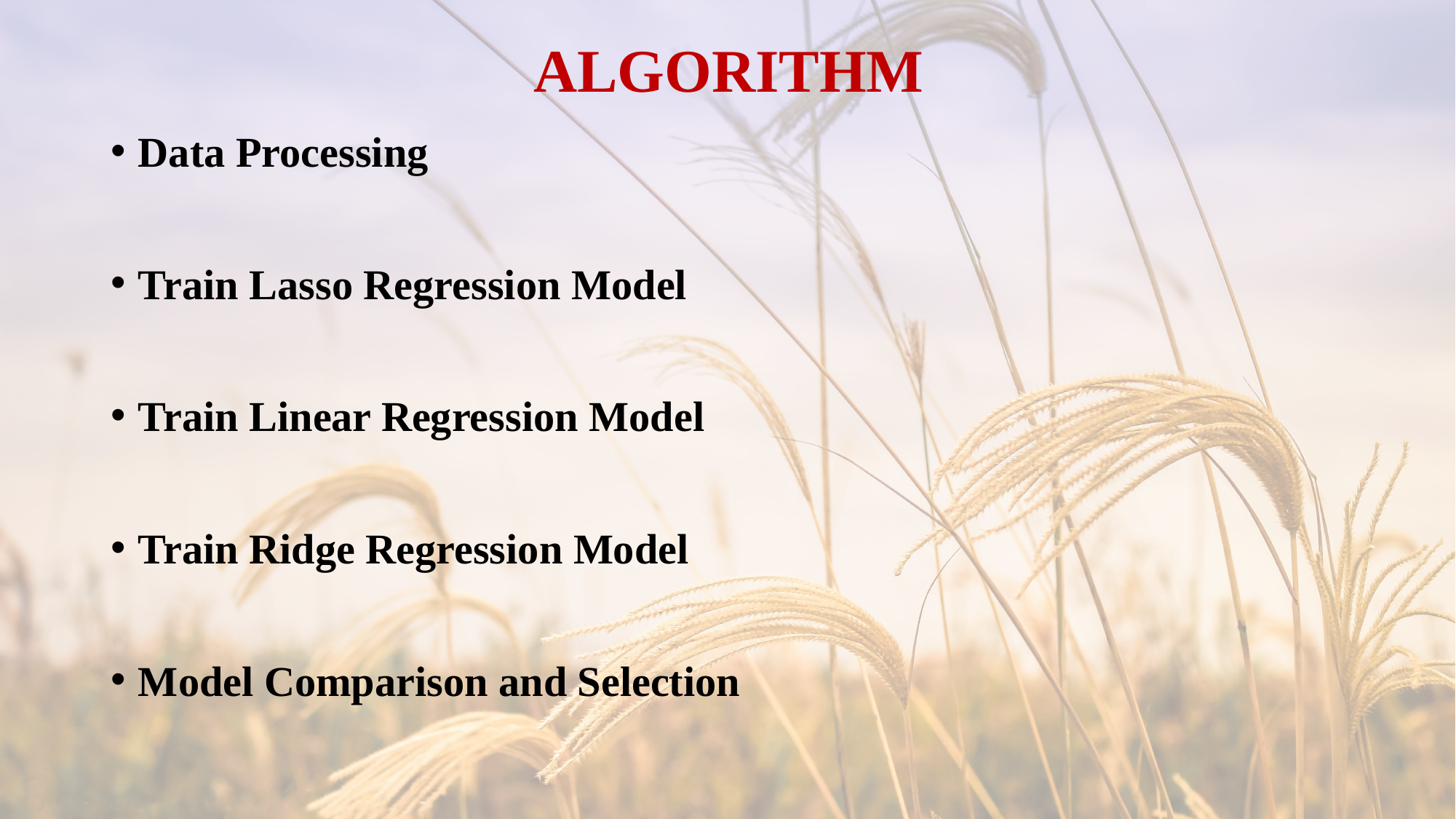

# ALGORITHM
Data Processing

Train Lasso Regression Model

Train Linear Regression Model

Train Ridge Regression Model

Model Comparison and Selection